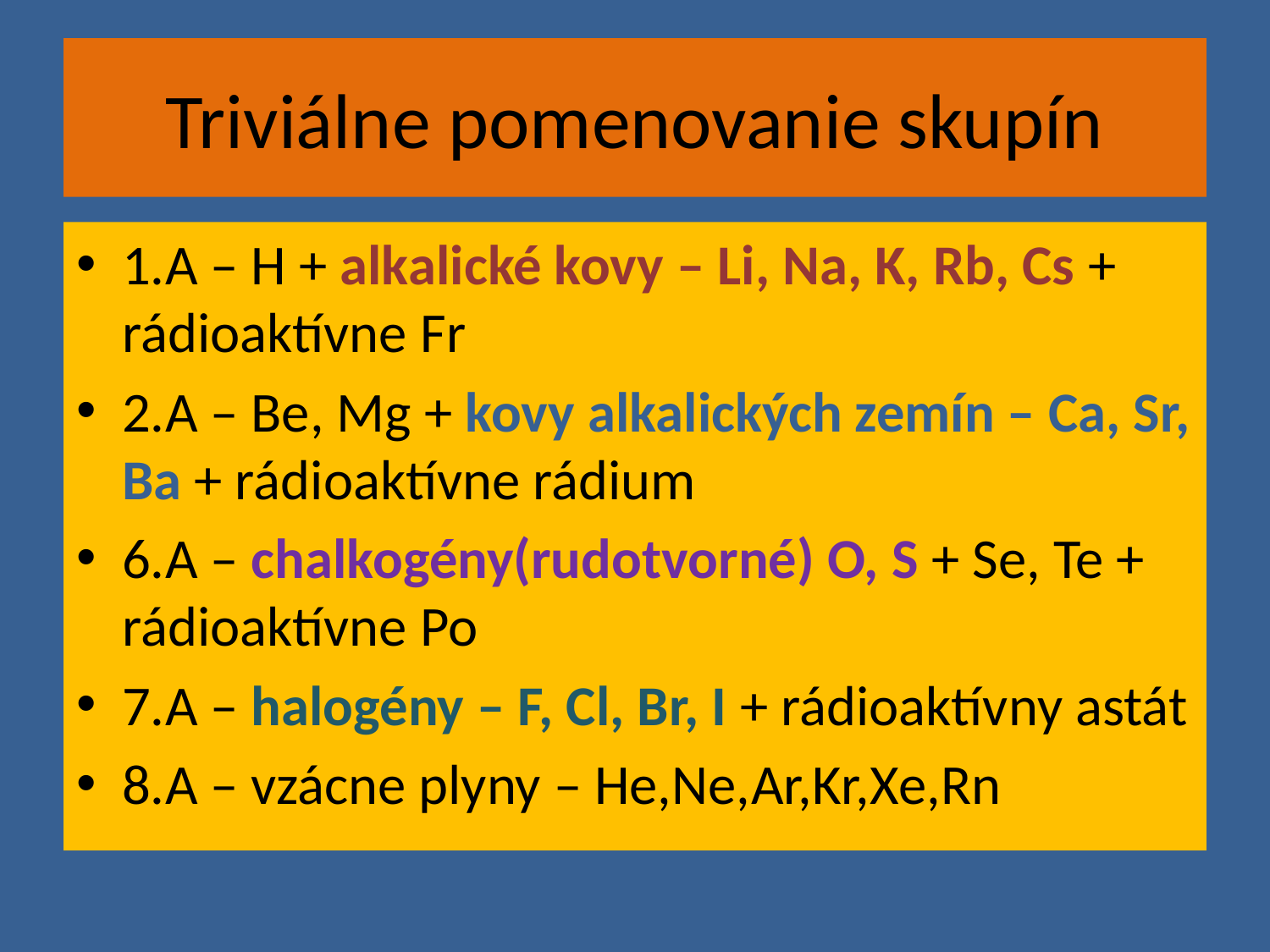

# Triviálne pomenovanie skupín
1.A – H + alkalické kovy – Li, Na, K, Rb, Cs +  rádioaktívne Fr
2.A – Be, Mg + kovy alkalických zemín – Ca, Sr, Ba + rádioaktívne rádium
6.A – chalkogény(rudotvorné) O, S + Se, Te + rádioaktívne Po
7.A – halogény – F, Cl, Br, I + rádioaktívny astát
8.A – vzácne plyny – He,Ne,Ar,Kr,Xe,Rn